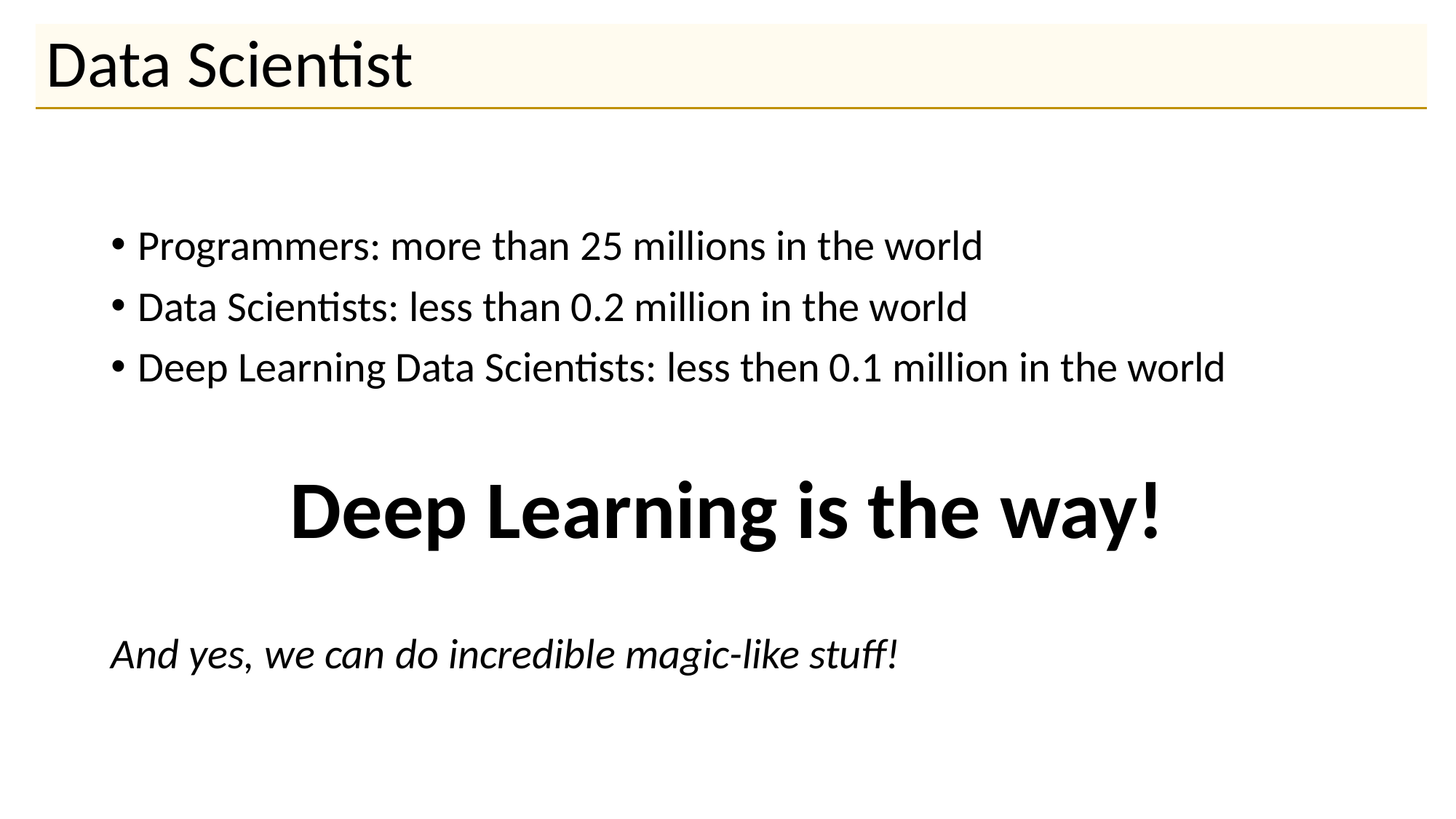

# Data Scientist
Programmers: more than 25 millions in the world
Data Scientists: less than 0.2 million in the world
Deep Learning Data Scientists: less then 0.1 million in the world

Deep Learning is the way!

And yes, we can do incredible magic-like stuff!